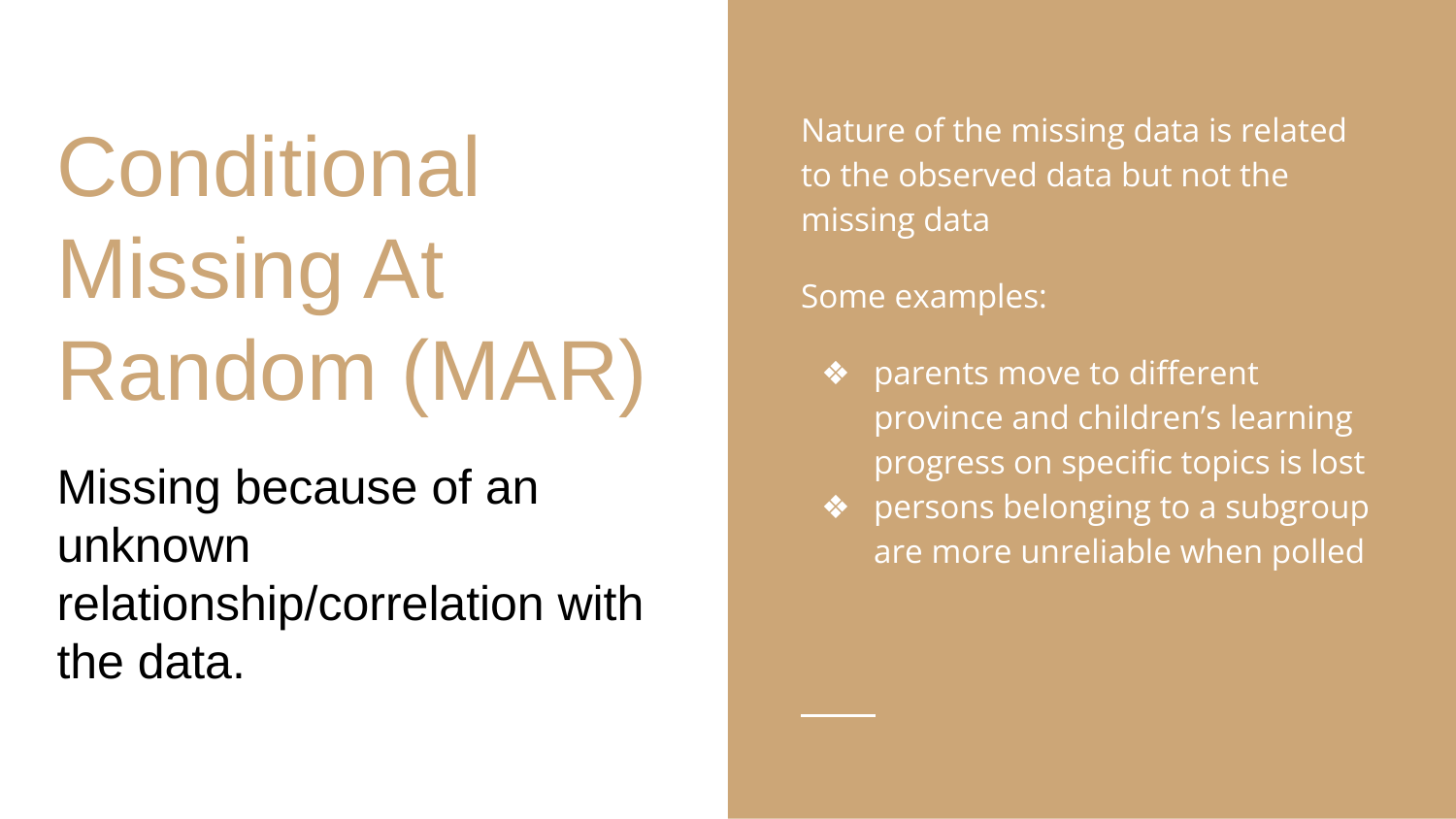

Nature of the missing data is related to the observed data but not the missing data
Some examples:
parents move to different province and children’s learning progress on specific topics is lost
persons belonging to a subgroup are more unreliable when polled

# Conditional Missing At Random (MAR)
Missing because of an unknown relationship/correlation with the data.